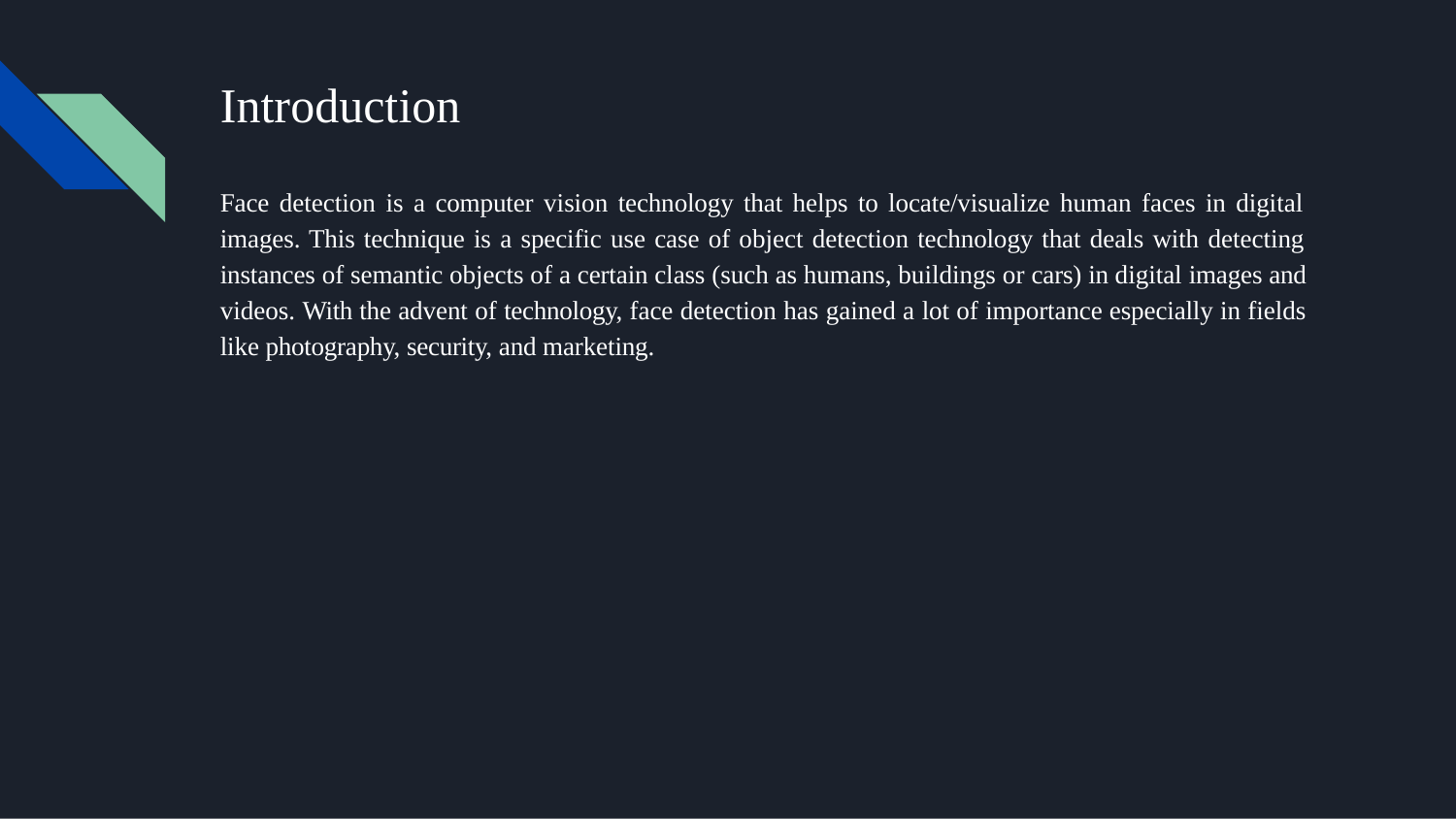

# Introduction
Face detection is a computer vision technology that helps to locate/visualize human faces in digital  images. This technique is a specific use case of object detection technology that deals with detecting  instances of semantic objects of a certain class (such as humans, buildings or cars) in digital images and  videos. With the advent of technology, face detection has gained a lot of importance especially in fields  like photography, security, and marketing.